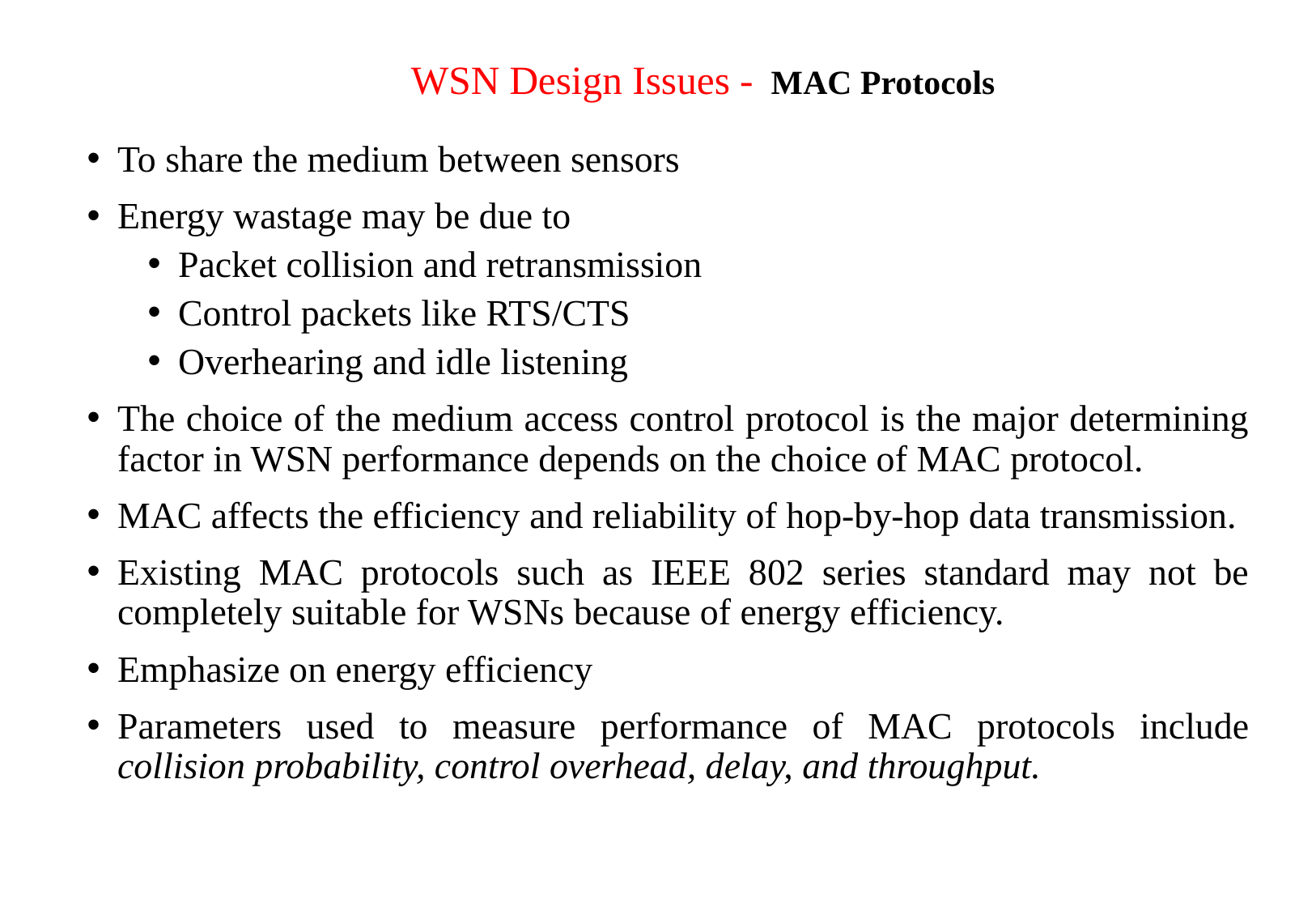

# WSN Design Issues -  MAC Protocols
To share the medium between sensors
Energy wastage may be due to
Packet collision and retransmission
Control packets like RTS/CTS
Overhearing and idle listening
The choice of the medium access control protocol is the major determining factor in WSN performance depends on the choice of MAC protocol.
MAC affects the efficiency and reliability of hop-by-hop data transmission.
Existing MAC protocols such as IEEE 802 series standard may not be completely suitable for WSNs because of energy efficiency.
Emphasize on energy efficiency
Parameters used to measure performance of MAC protocols include collision probability, control overhead, delay, and throughput.